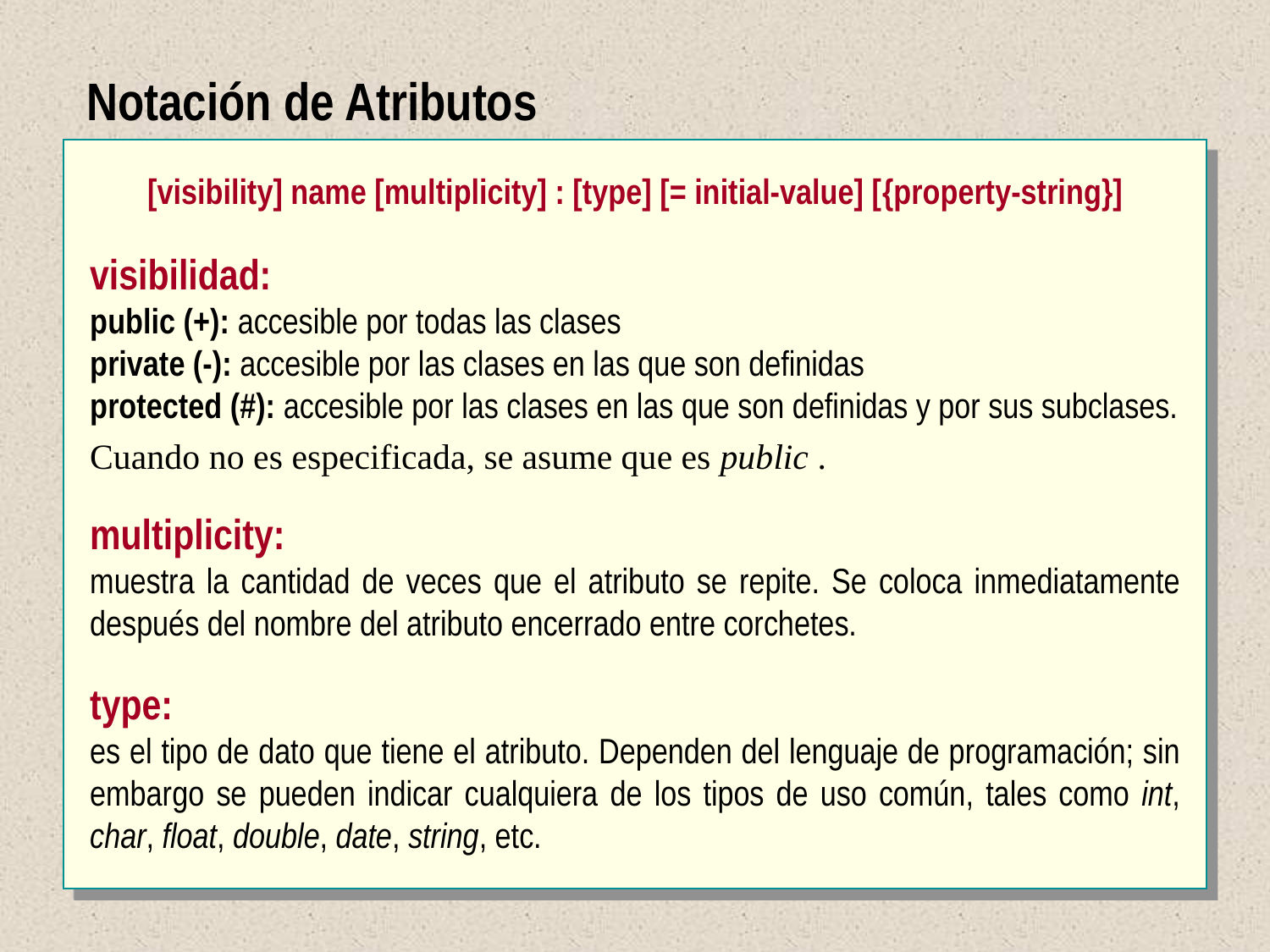

Notación de Atributos
[visibility] name [multiplicity] : [type] [= initial-value] [{property-string}]
visibilidad:
public (+): accesible por todas las clases
private (-): accesible por las clases en las que son definidas
protected (#): accesible por las clases en las que son definidas y por sus subclases.
Cuando no es especificada, se asume que es public .
multiplicity:
muestra la cantidad de veces que el atributo se repite. Se coloca inmediatamente después del nombre del atributo encerrado entre corchetes.
type:
es el tipo de dato que tiene el atributo. Dependen del lenguaje de programación; sin embargo se pueden indicar cualquiera de los tipos de uso común, tales como int, char, float, double, date, string, etc.